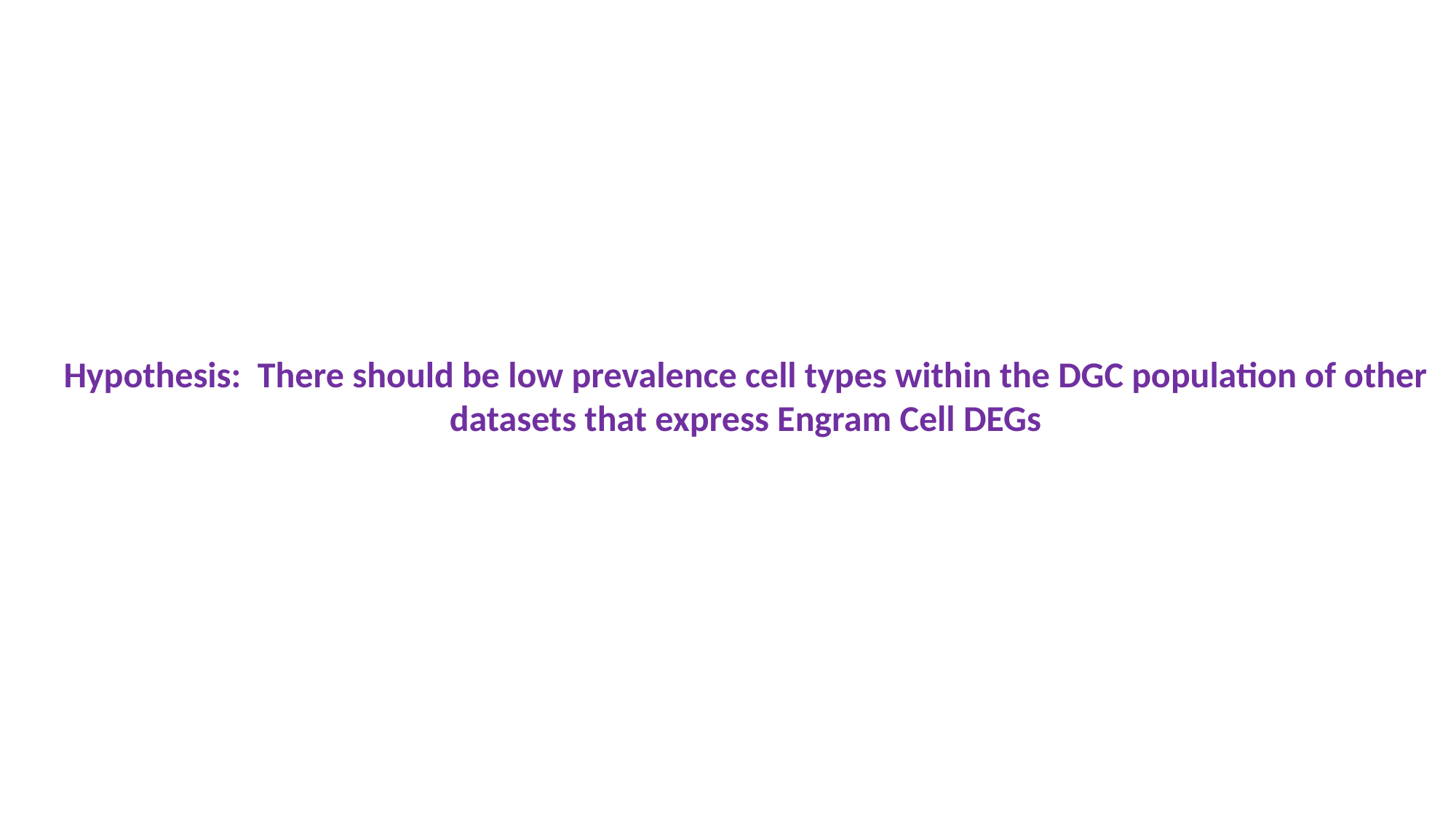

Hypothesis:  There should be low prevalence cell types within the DGC population of other datasets that express Engram Cell DEGs